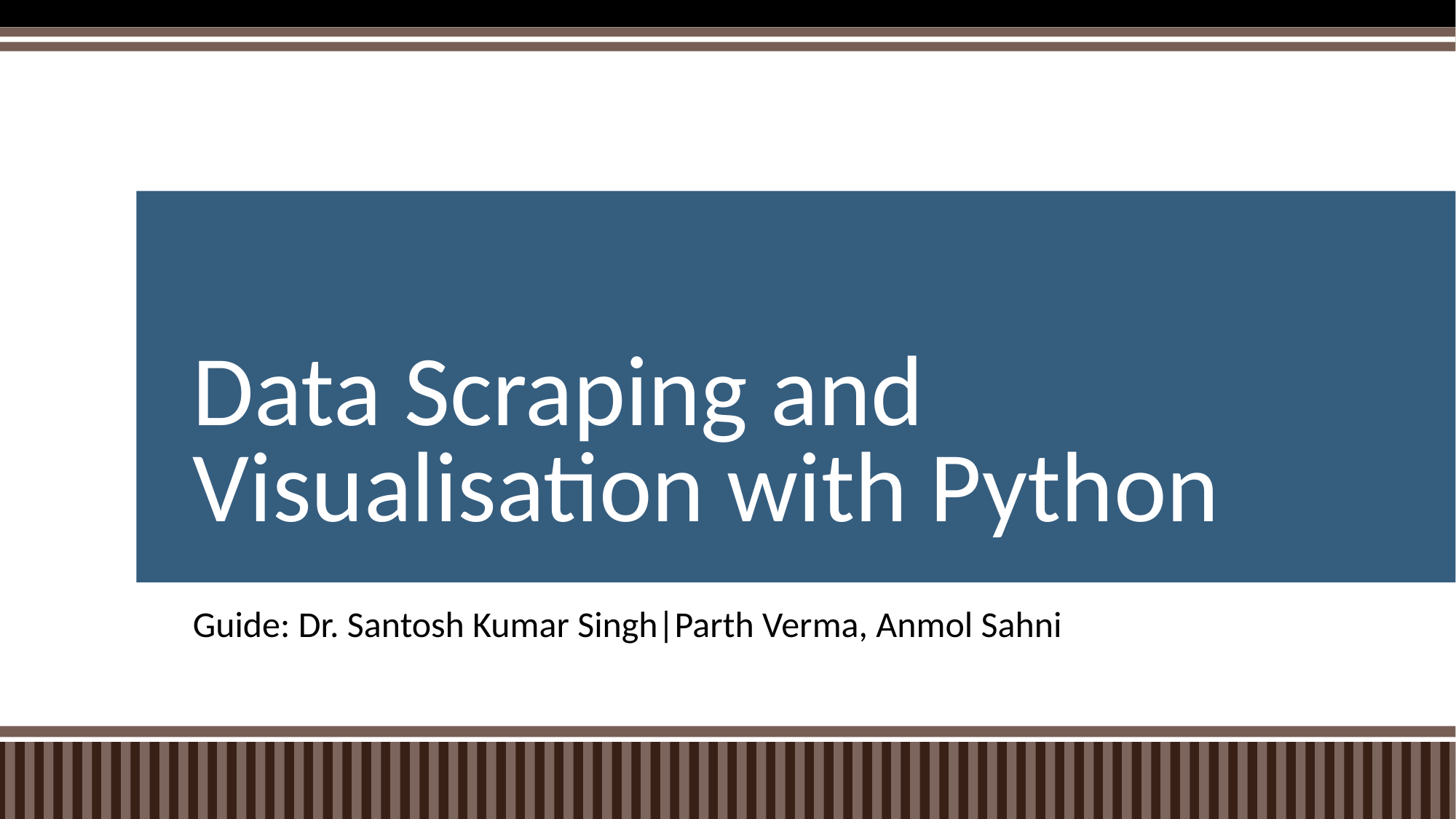

# Data Scraping and Visualisation with Python
Guide: Dr. Santosh Kumar Singh|Parth Verma, Anmol Sahni